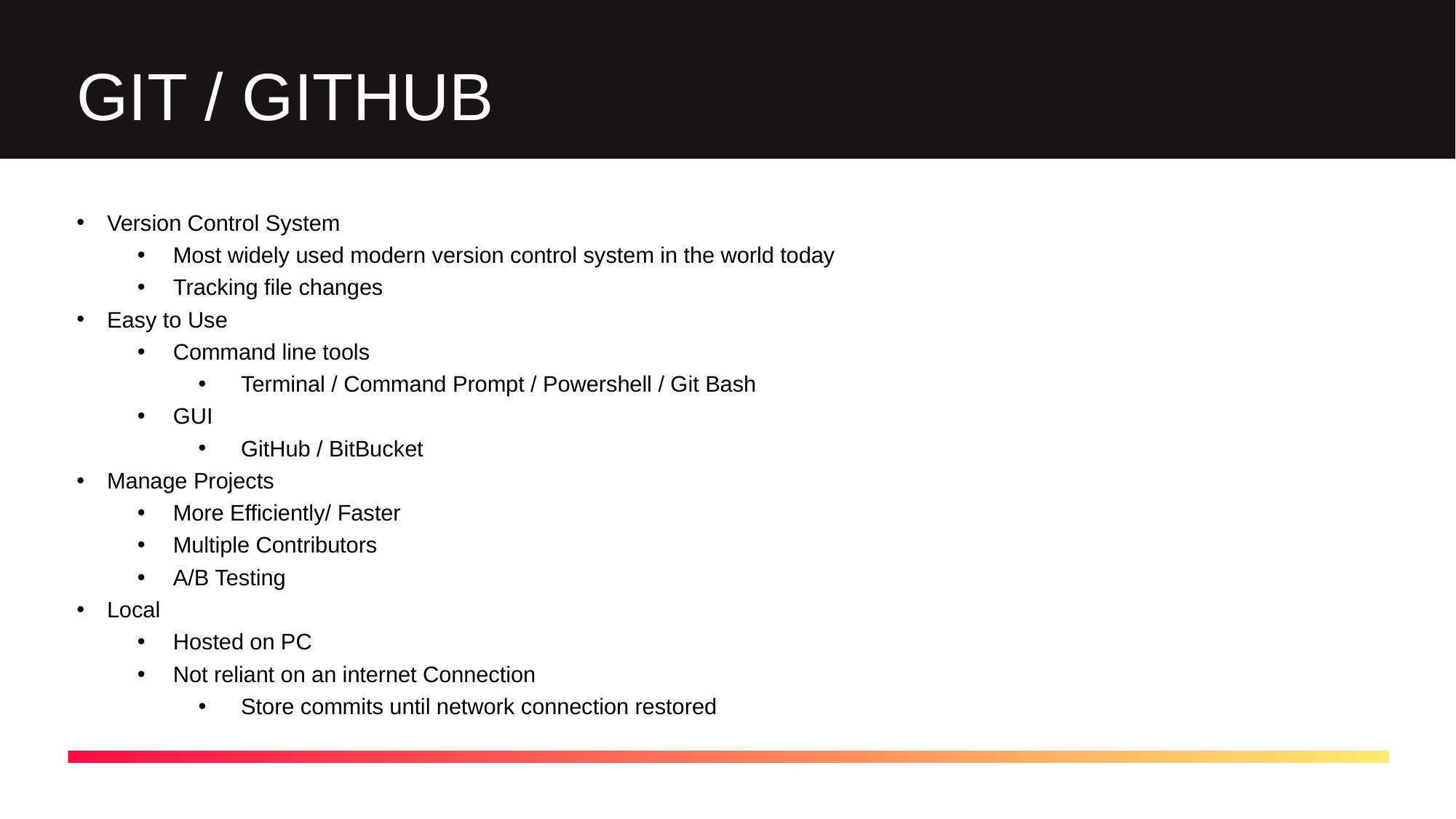

# GIT / GITHUB
Version Control System
Most widely used modern version control system in the world today
Tracking file changes
Easy to Use
Command line tools
Terminal / Command Prompt / Powershell / Git Bash
GUI
GitHub / BitBucket
Manage Projects
More Efficiently/ Faster
Multiple Contributors
A/B Testing
Local
Hosted on PC
Not reliant on an internet Connection
Store commits until network connection restored